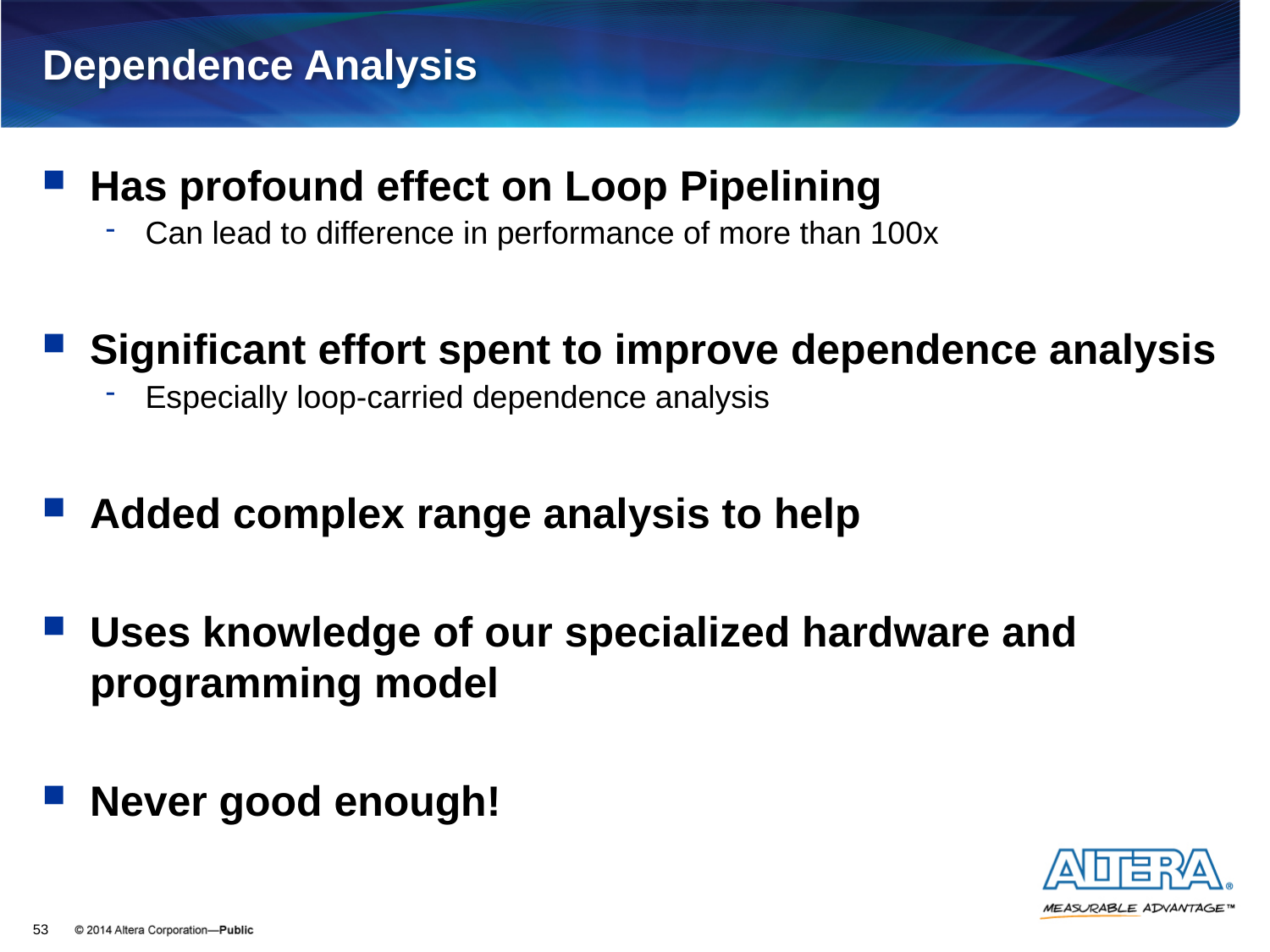

# Dependence Analysis
Has profound effect on Loop Pipelining
Can lead to difference in performance of more than 100x

Significant effort spent to improve dependence analysis
Especially loop-carried dependence analysis

Added complex range analysis to help

Uses knowledge of our specialized hardware and programming model

Never good enough!
53